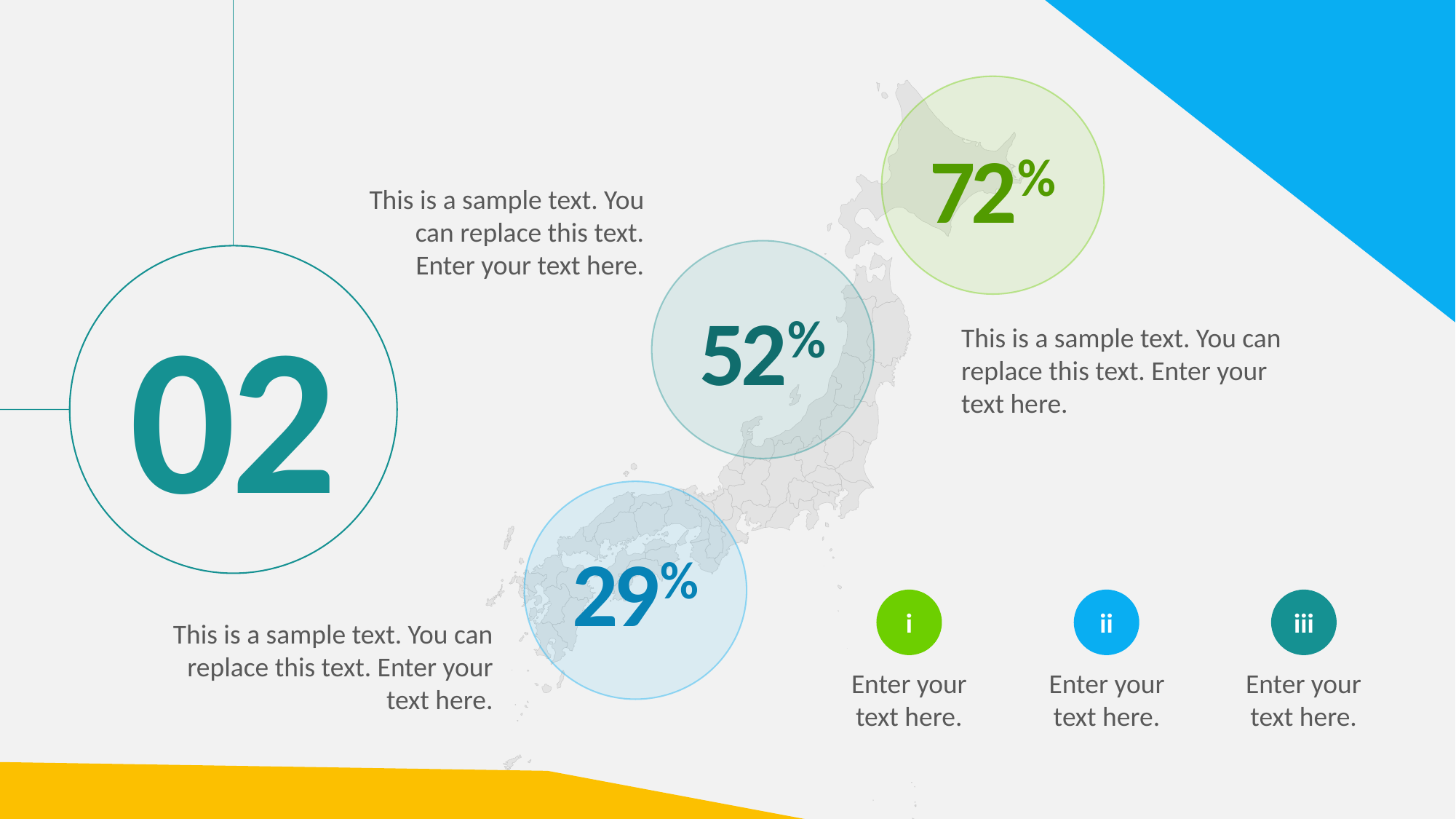

72%

This is a sample text. You can replace this text. Enter your text here.

52%

02
This is a sample text. You can replace this text. Enter your text here.

29%
i
Enter your text here.
ii
Enter your text here.
iii
Enter your text here.
This is a sample text. You can replace this text. Enter your text here.